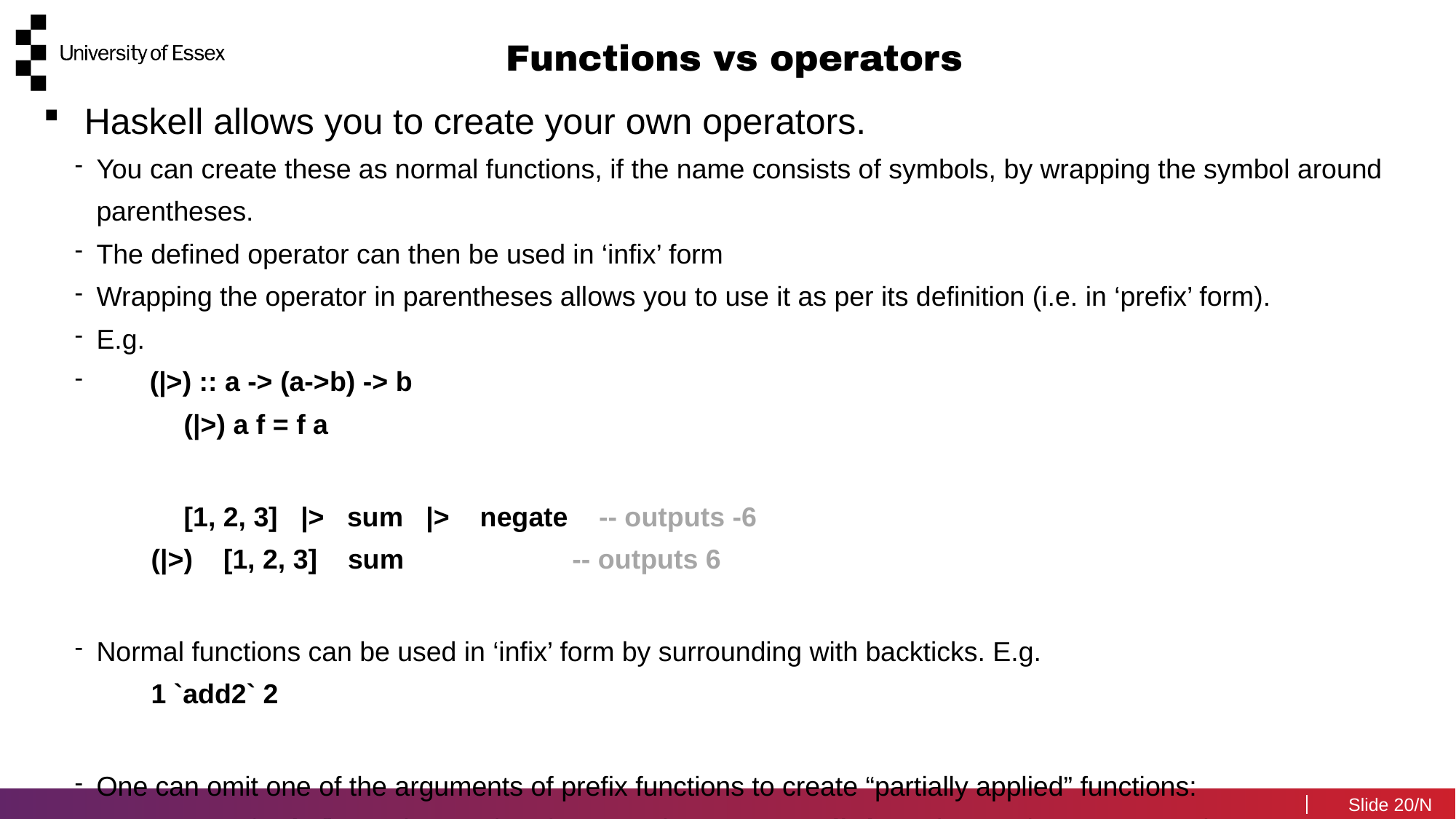

Functions vs operators
Haskell allows you to create your own operators.
You can create these as normal functions, if the name consists of symbols, by wrapping the symbol around parentheses.
The defined operator can then be used in ‘infix’ form
Wrapping the operator in parentheses allows you to use it as per its definition (i.e. in ‘prefix’ form).
E.g.
       (|>) :: a -> (a->b) -> b
	(|>) a f = f a

	[1, 2, 3]   |>   sum   |>    negate    -- outputs -6
          (|>)    [1, 2, 3]    sum                      -- outputs 6

Normal functions can be used in ‘infix’ form by surrounding with backticks. E.g.
          1 `add2` 2

One can omit one of the arguments of prefix functions to create “partially applied” functions:
	E.g.  f = (2 /)  can be used as f 4 to produce 0.5;  g = (/ 2) can be used as g 4 to produce 2.0.

20/N